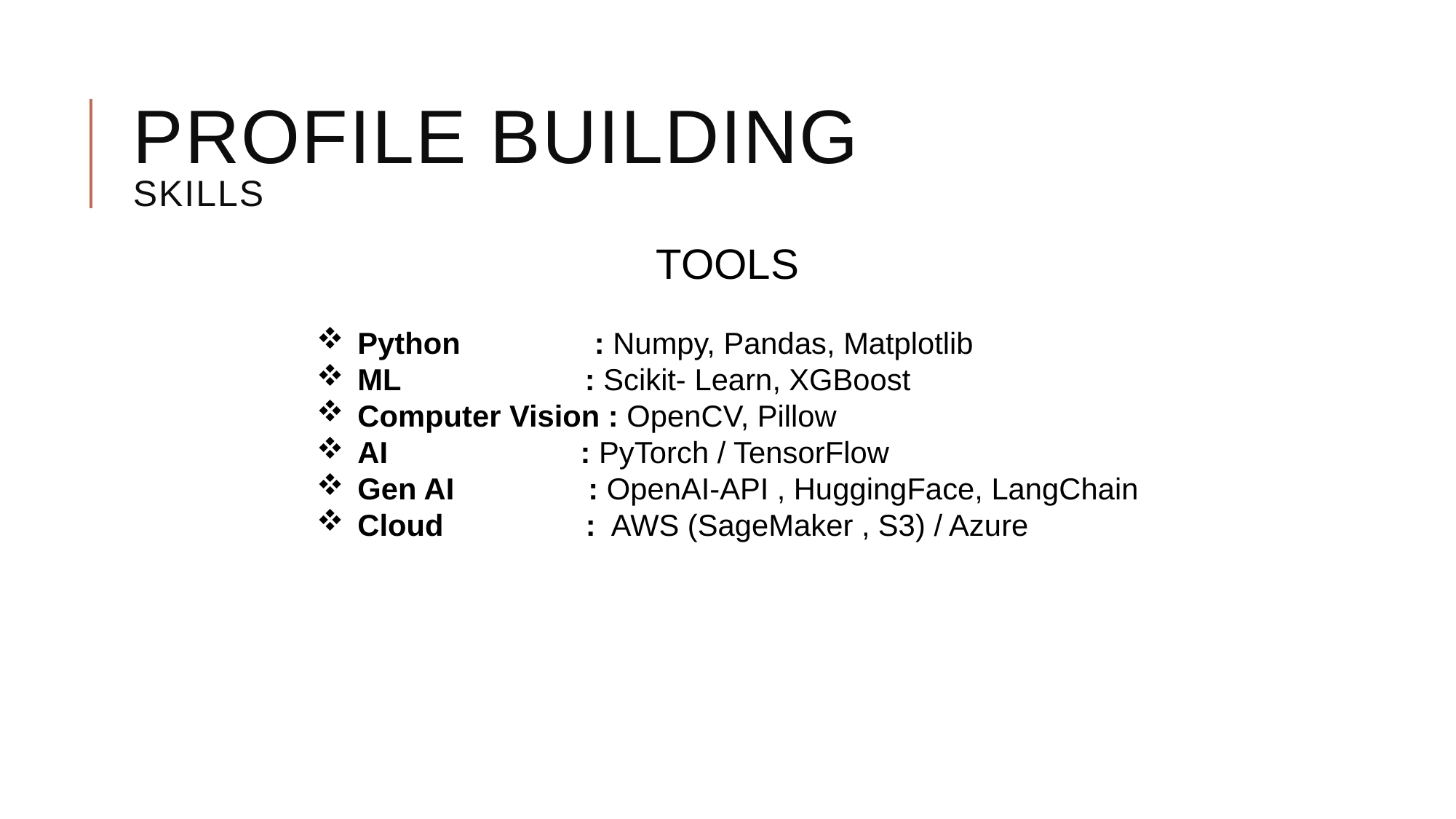

# profile building skills
TOOLS

Python                : Numpy, Pandas, Matplotlib
ML                      : Scikit- Learn, XGBoost
Computer Vision : OpenCV, Pillow
AI                       : PyTorch / TensorFlow
Gen AI                : OpenAI-API , HuggingFace, LangChain
Cloud                 :  AWS (SageMaker , S3) / Azure